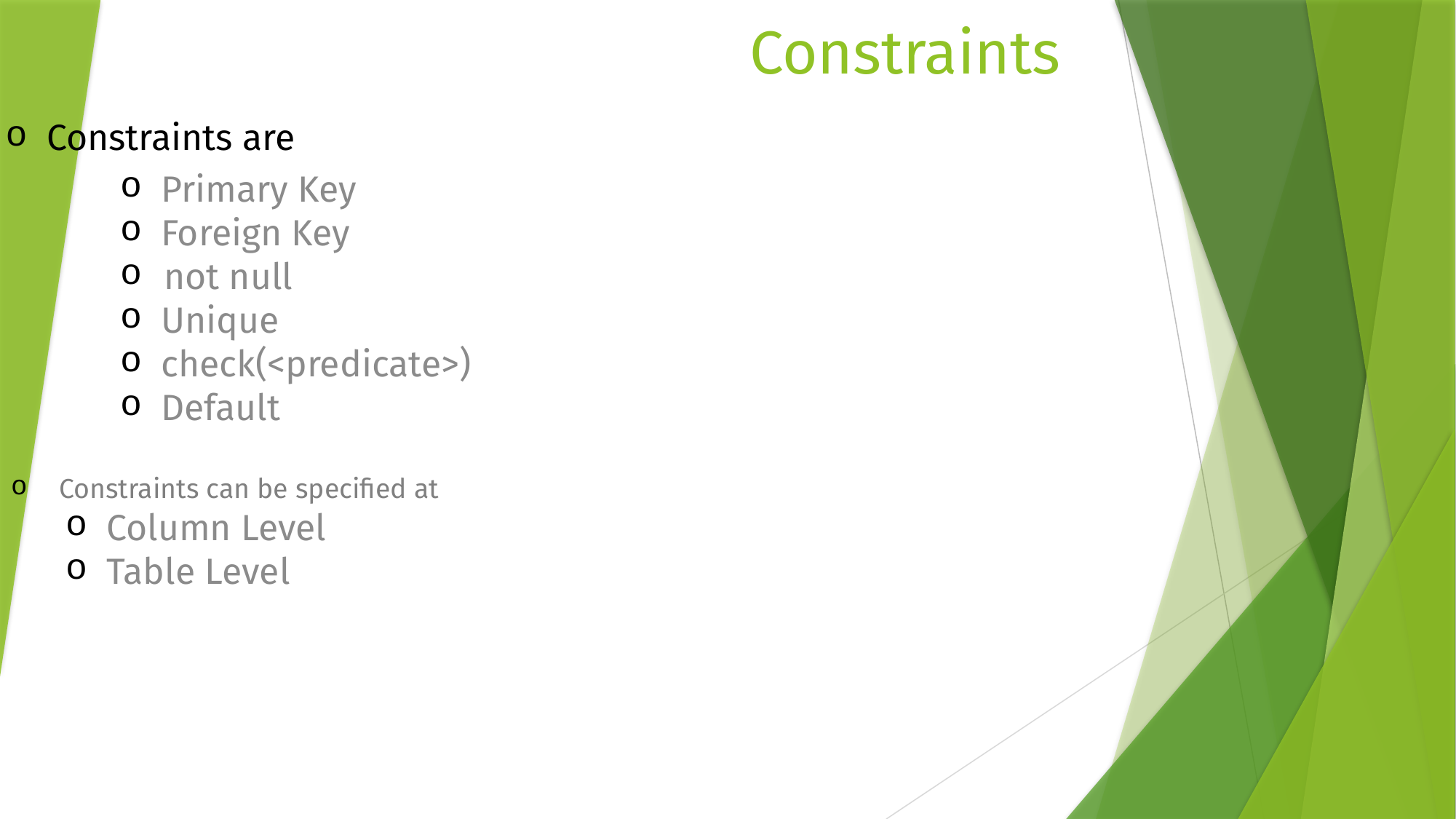

# Constraints
Constraints are
Primary Key
Foreign Key
 not null
Unique
check(<predicate>)
Default

 Constraints can be specified at
Column Level
Table Level